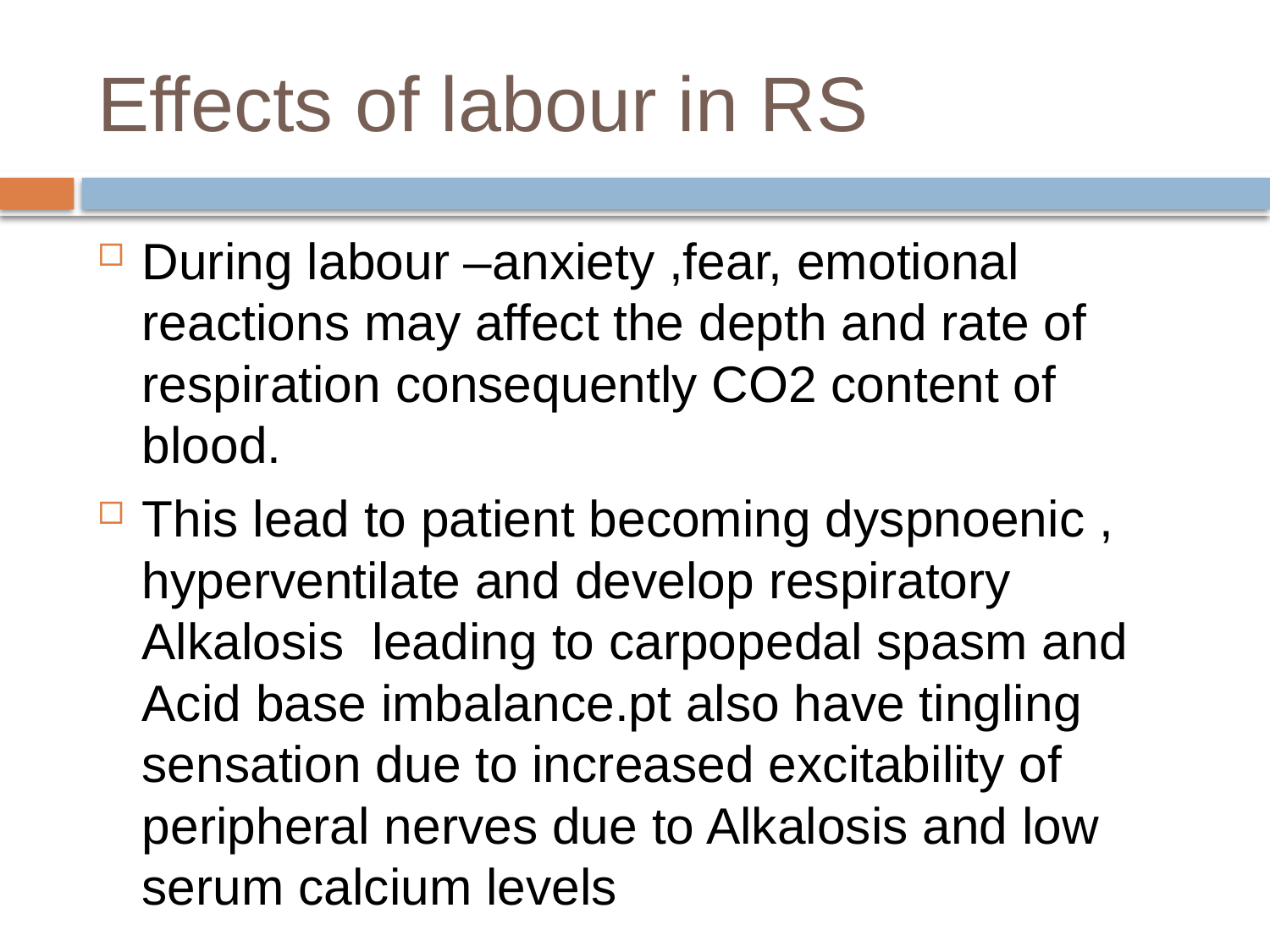

# Effects of labour in RS
During labour –anxiety ,fear, emotional reactions may affect the depth and rate of respiration consequently CO2 content of blood.
This lead to patient becoming dyspnoenic , hyperventilate and develop respiratory Alkalosis  leading to carpopedal spasm and Acid base imbalance.pt also have tingling sensation due to increased excitability of peripheral nerves due to Alkalosis and low serum calcium levels